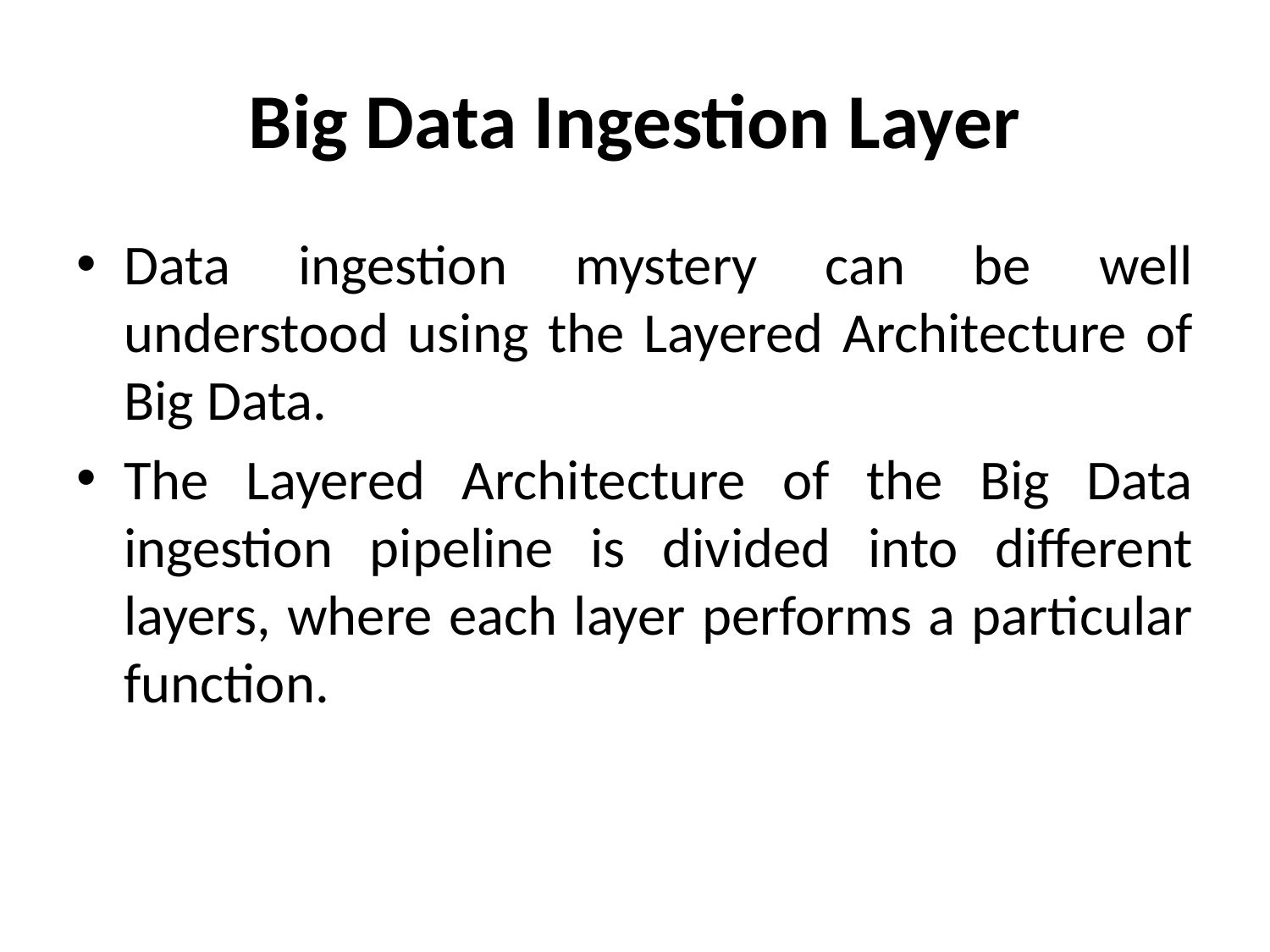

# Big Data Ingestion Layer
Data ingestion mystery can be well understood using the Layered Architecture of Big Data.
The Layered Architecture of the Big Data ingestion pipeline is divided into different layers, where each layer performs a particular function.